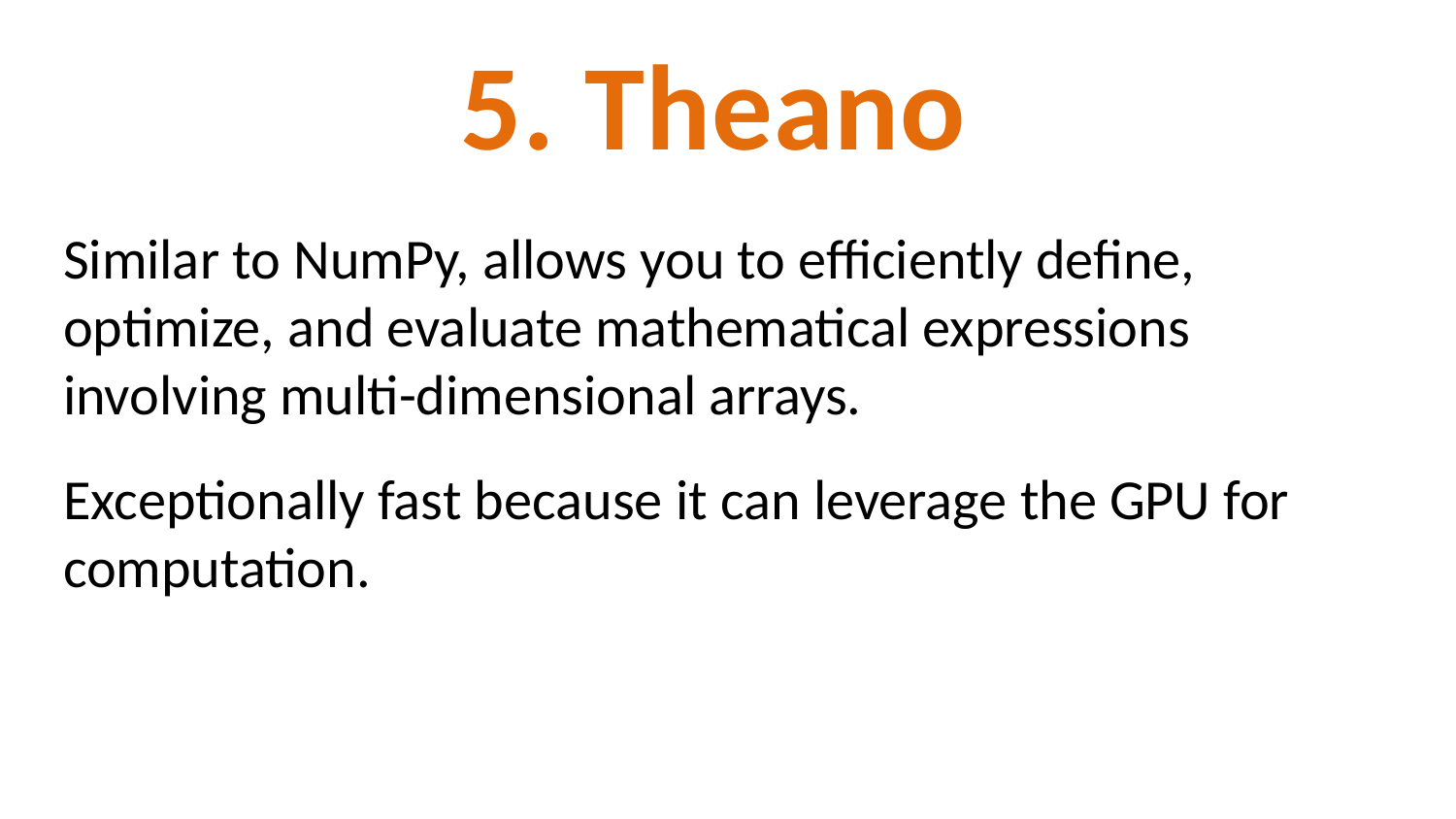

# 5. Theano
Similar to NumPy, allows you to efficiently define, optimize, and evaluate mathematical expressions involving multi-dimensional arrays.
Exceptionally fast because it can leverage the GPU for computation.